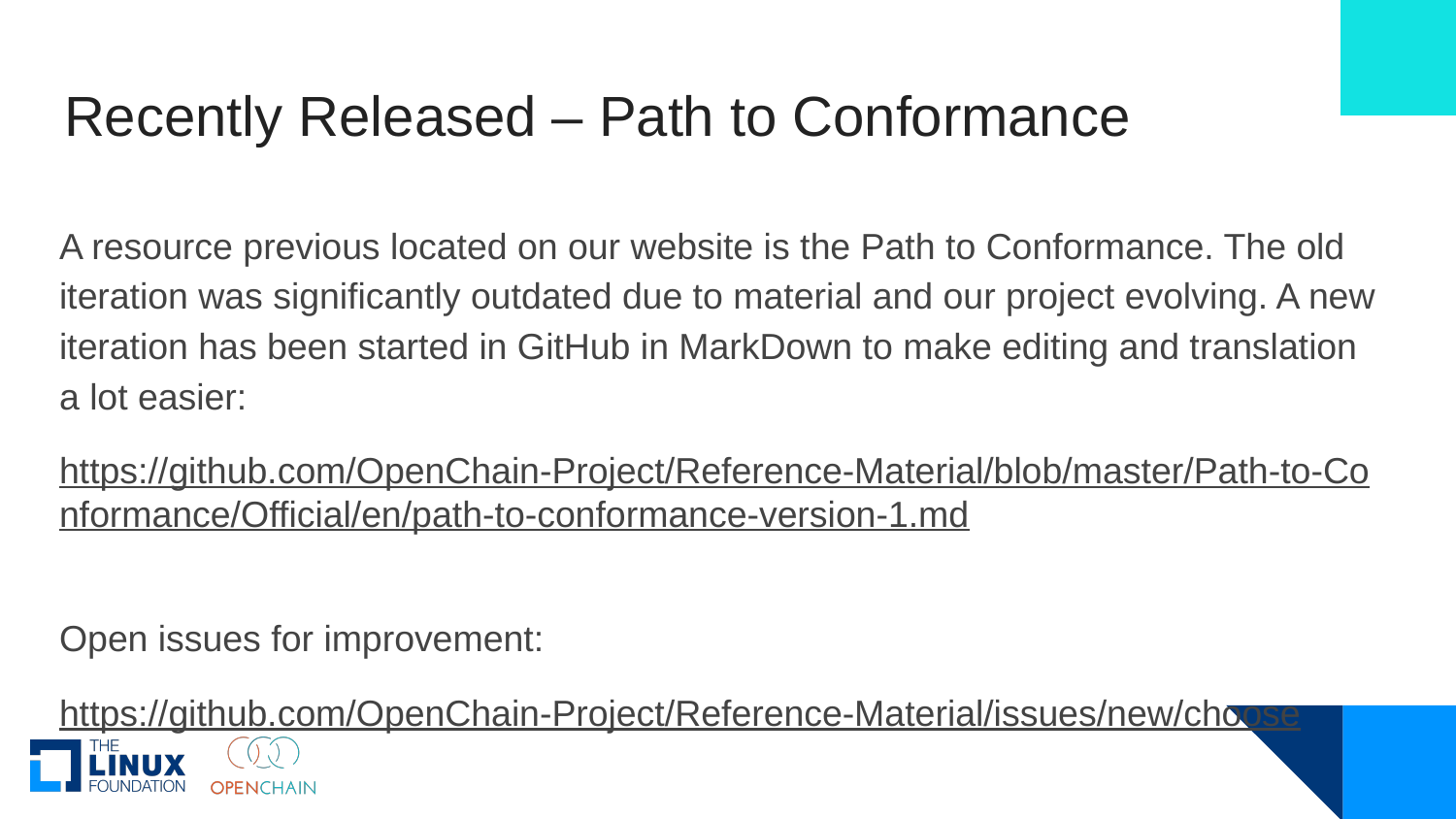

# Recently Released – Path to Conformance
A resource previous located on our website is the Path to Conformance. The old iteration was significantly outdated due to material and our project evolving. A new iteration has been started in GitHub in MarkDown to make editing and translation a lot easier:
https://github.com/OpenChain-Project/Reference-Material/blob/master/Path-to-Conformance/Official/en/path-to-conformance-version-1.md
Open issues for improvement:
https://github.com/OpenChain-Project/Reference-Material/issues/new/choose